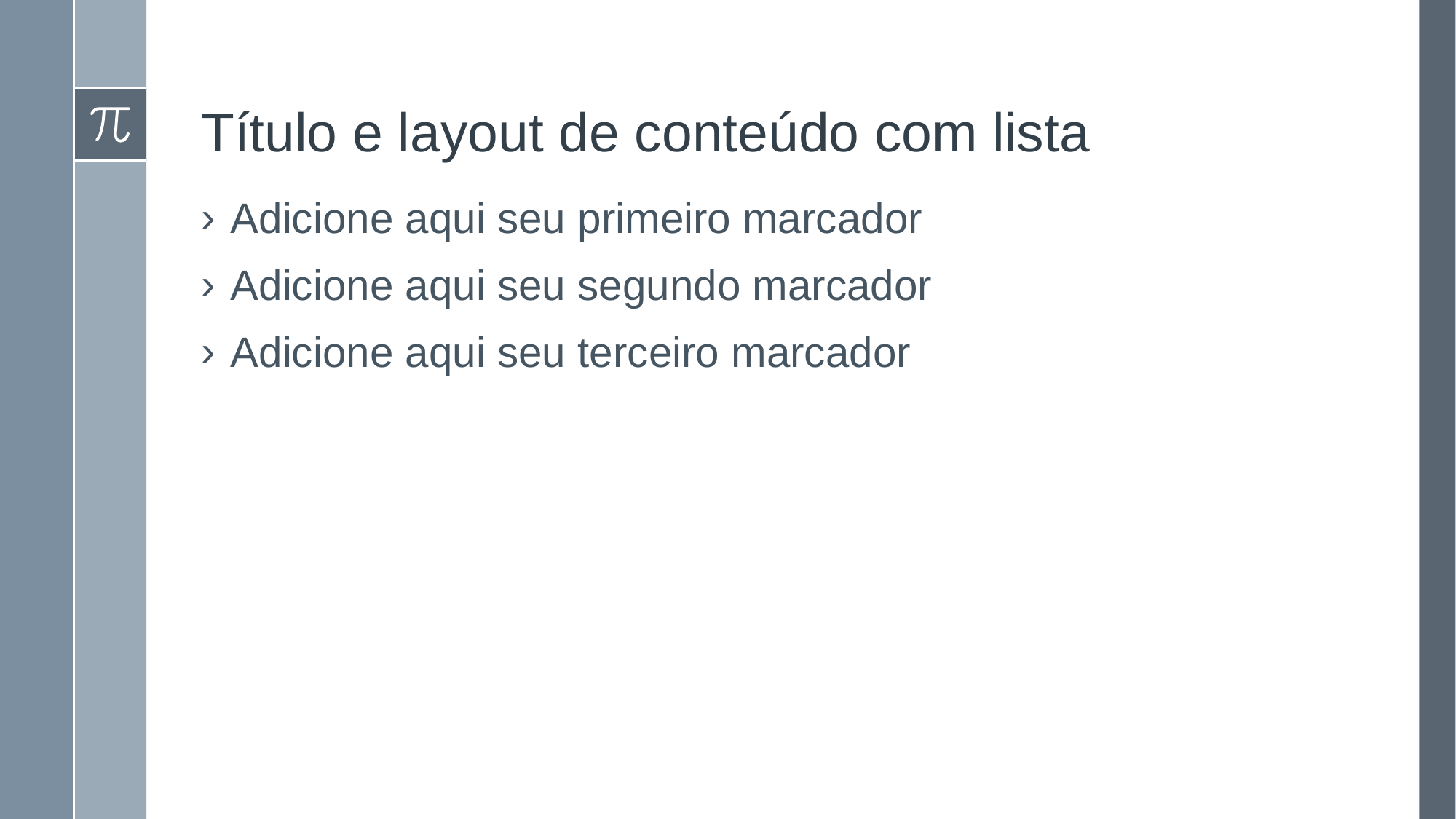

# Título e layout de conteúdo com lista
Adicione aqui seu primeiro marcador
Adicione aqui seu segundo marcador
Adicione aqui seu terceiro marcador